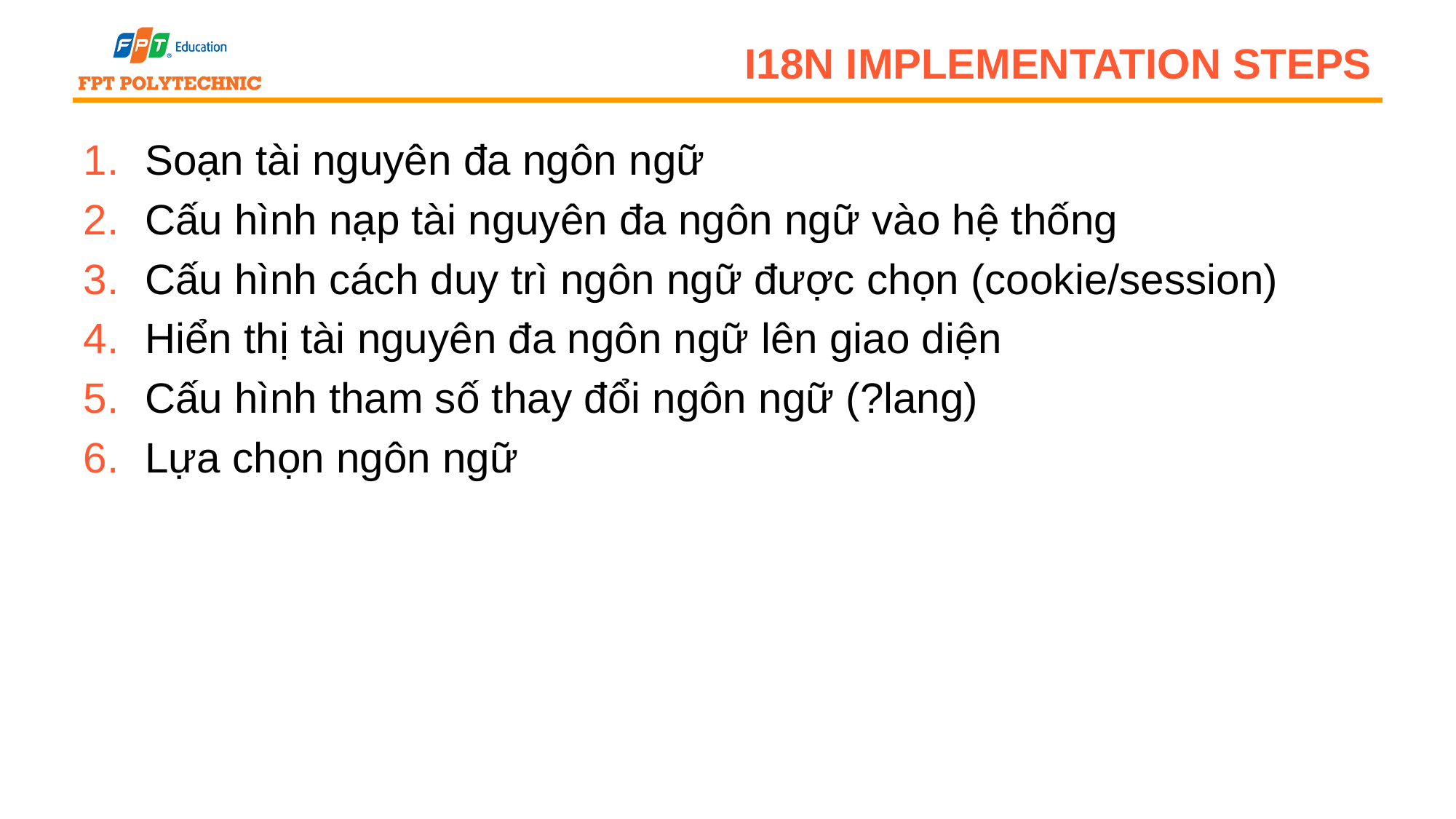

# I18n Implementation steps
Soạn tài nguyên đa ngôn ngữ
Cấu hình nạp tài nguyên đa ngôn ngữ vào hệ thống
Cấu hình cách duy trì ngôn ngữ được chọn (cookie/session)
Hiển thị tài nguyên đa ngôn ngữ lên giao diện
Cấu hình tham số thay đổi ngôn ngữ (?lang)
Lựa chọn ngôn ngữ